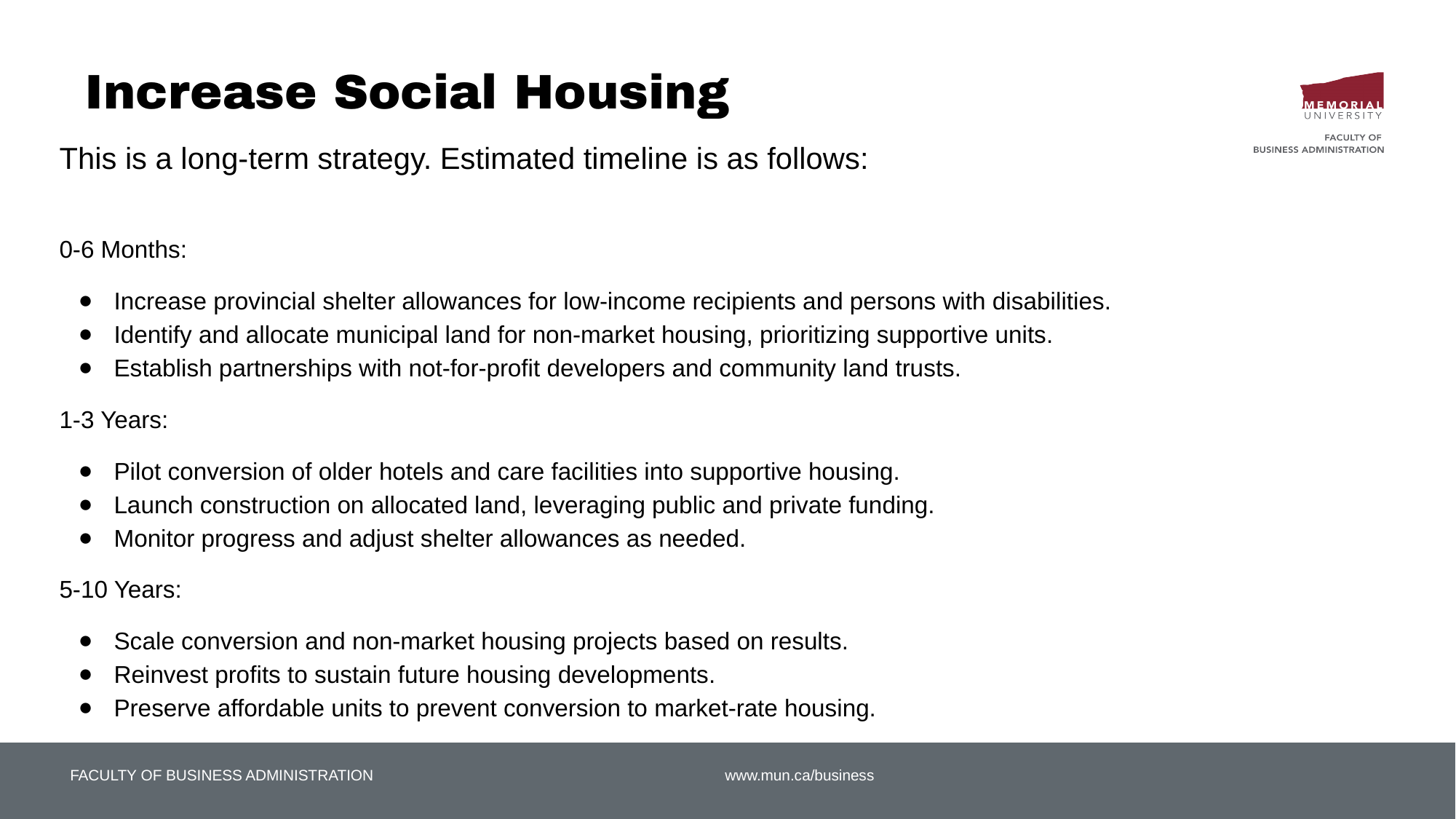

# Increase Social Housing
This is a long-term strategy. Estimated timeline is as follows:

0-6 Months:
Increase provincial shelter allowances for low-income recipients and persons with disabilities.
Identify and allocate municipal land for non-market housing, prioritizing supportive units.
Establish partnerships with not-for-profit developers and community land trusts.
1-3 Years:
Pilot conversion of older hotels and care facilities into supportive housing.
Launch construction on allocated land, leveraging public and private funding.
Monitor progress and adjust shelter allowances as needed.
5-10 Years:
Scale conversion and non-market housing projects based on results.
Reinvest profits to sustain future housing developments.
Preserve affordable units to prevent conversion to market-rate housing.